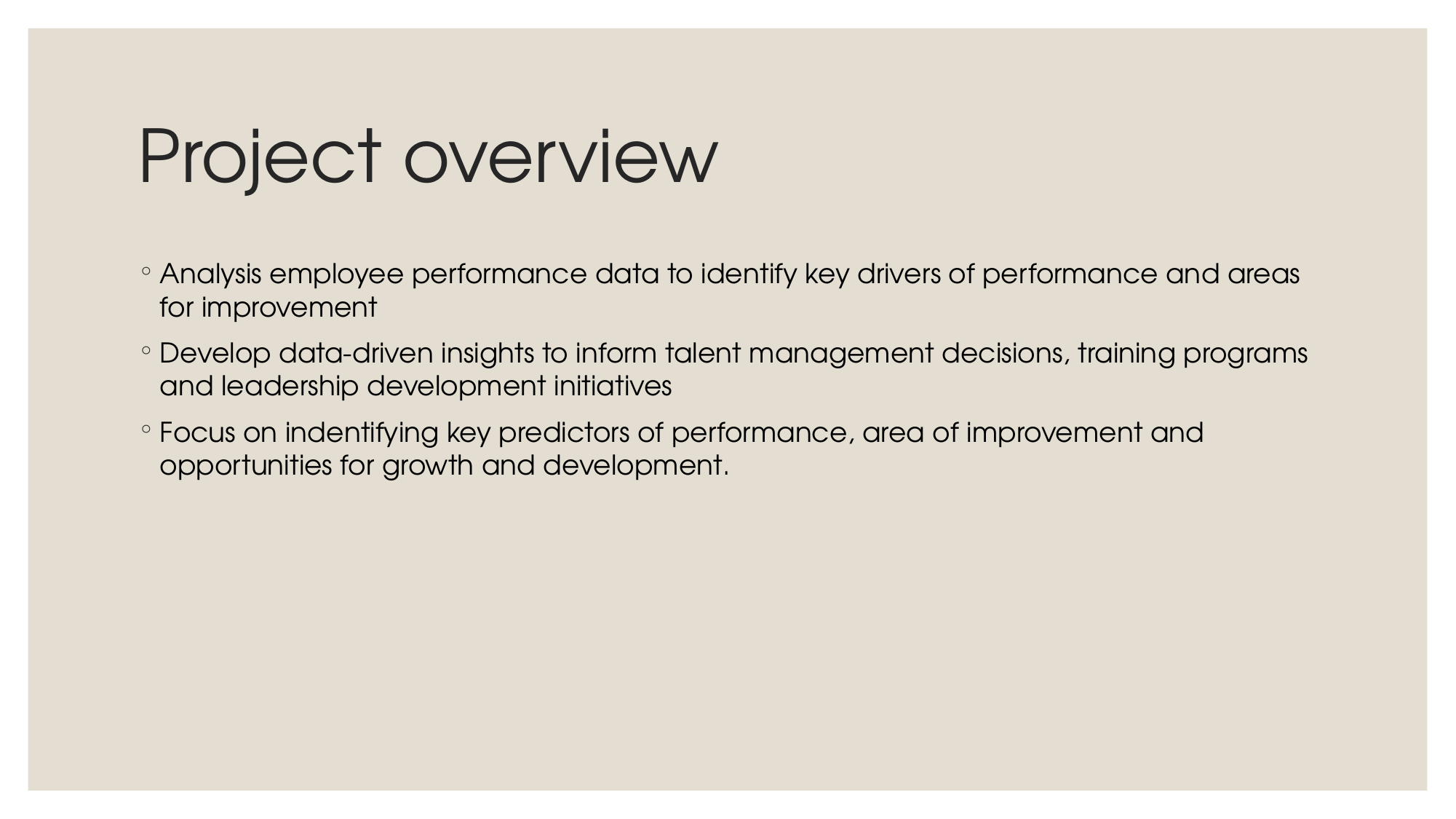

# Project overview
Analysis employee performance data to identify key drivers of performance and areas for improvement
Develop data-driven insights to inform talent management decisions, training programs and leadership development initiatives
Focus on indentifying key predictors of performance, area of improvement and opportunities for growth and development.